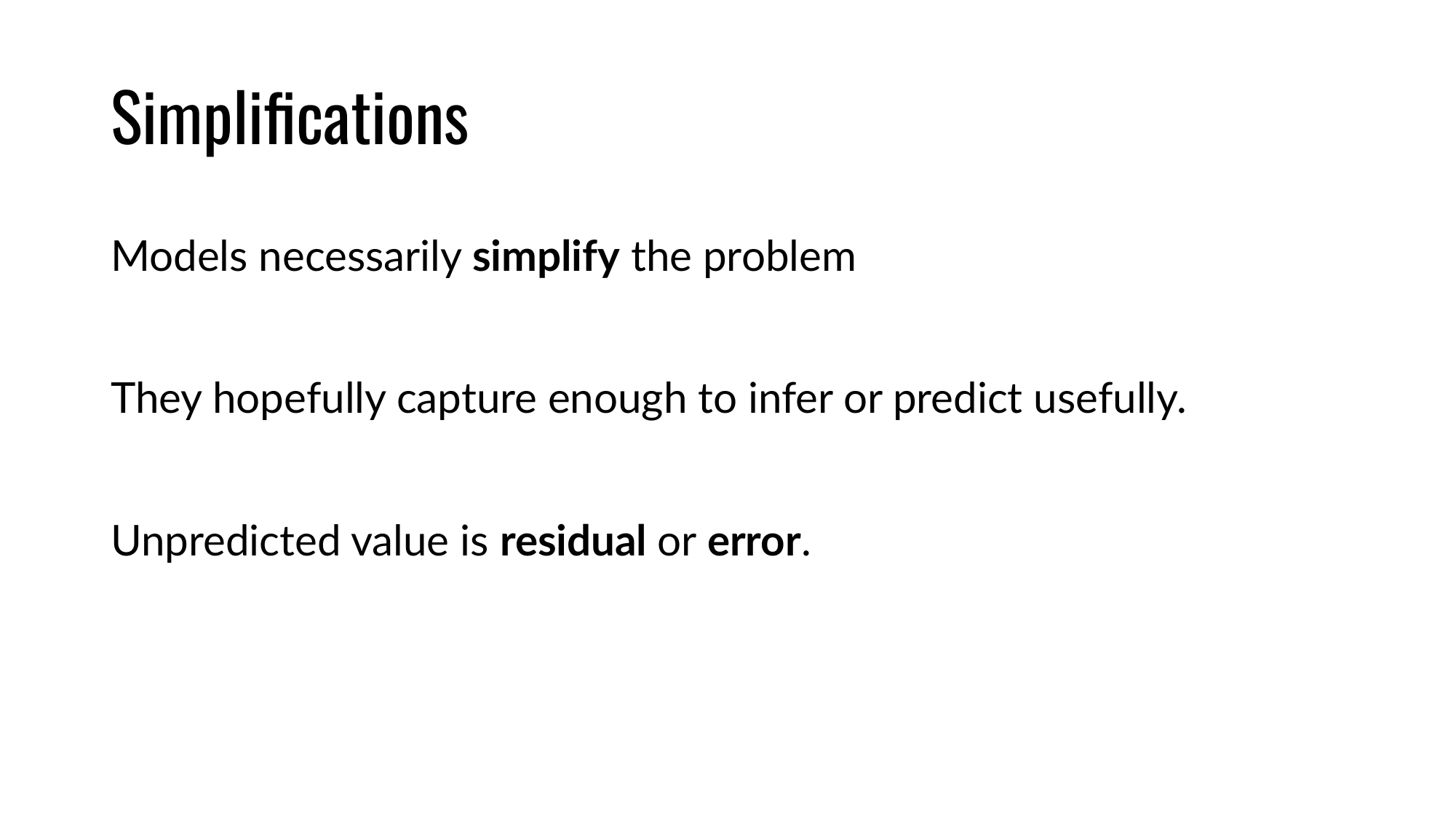

# Simplifications
Models necessarily simplify the problem

They hopefully capture enough to infer or predict usefully.

Unpredicted value is residual or error.